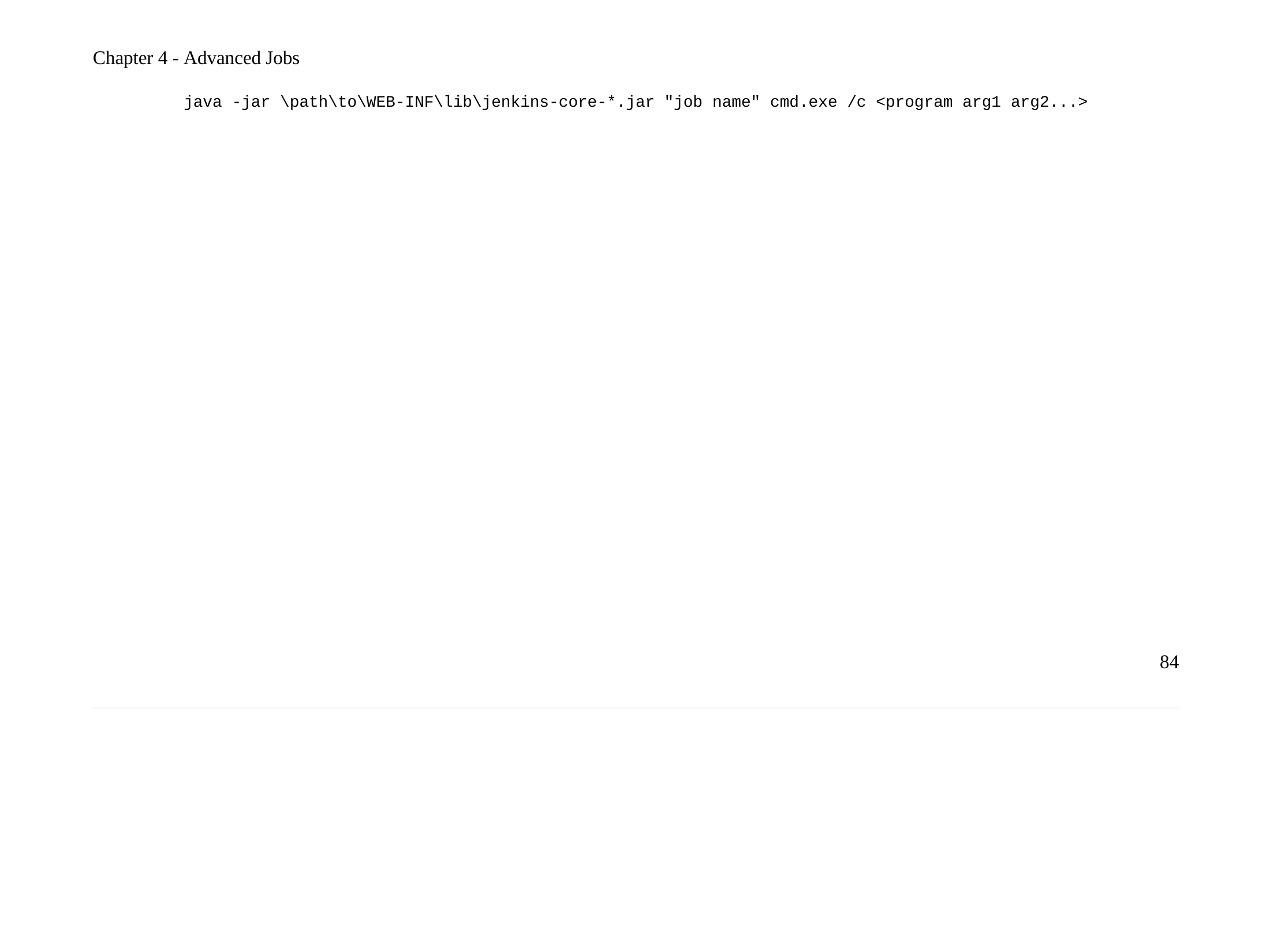

Chapter 4 - Advanced Jobs

java -jar \path\to\WEB-INF\lib\jenkins-core-*.jar "job name" cmd.exe /c <program arg1 arg2...>
84